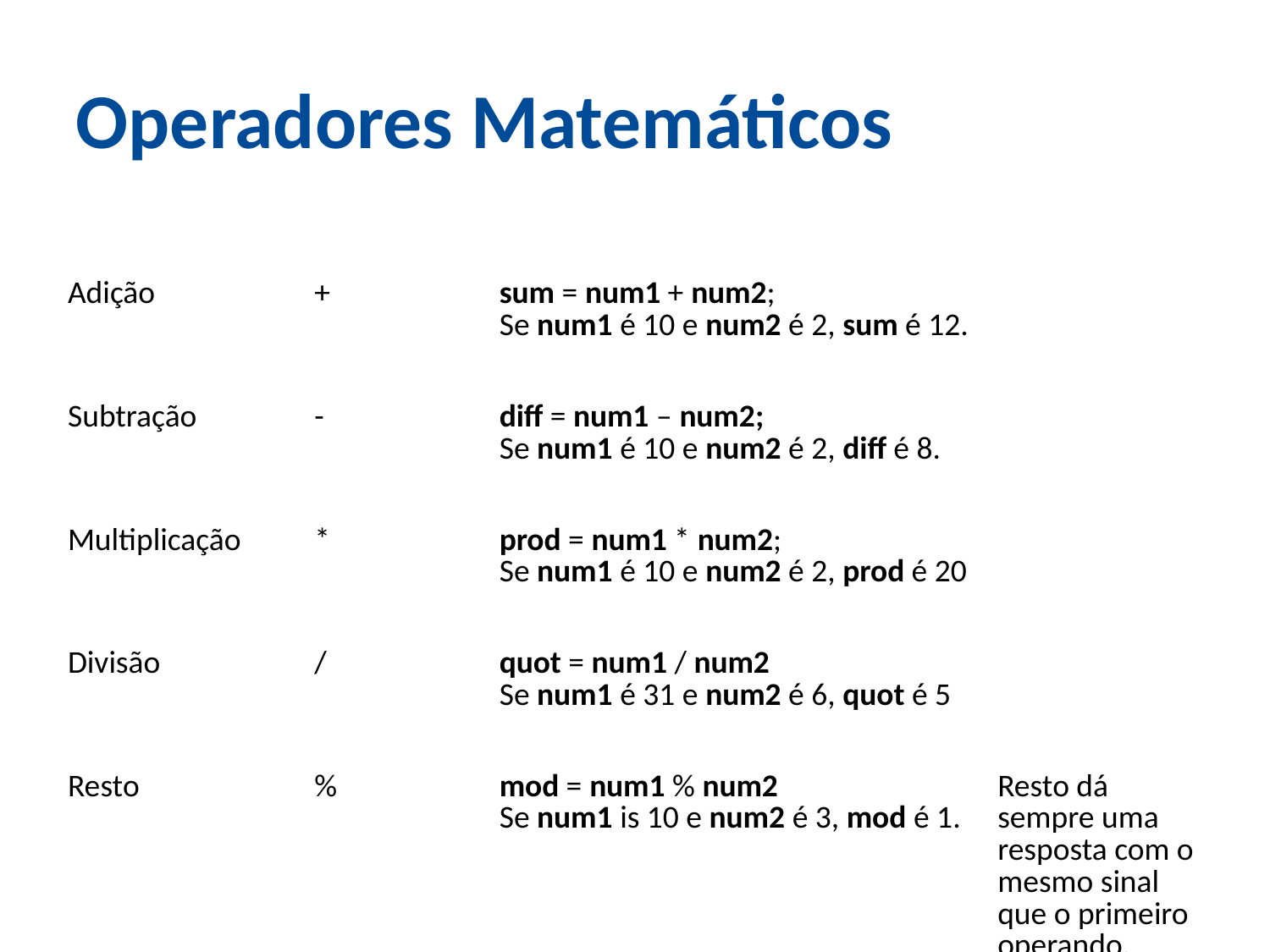

Operadores Matemáticos
| Função | Operador | Exemplo | Comentários |
| --- | --- | --- | --- |
| Adição | + | sum = num1 + num2; Se num1 é 10 e num2 é 2, sum é 12. |  |
| Subtração | - | diff = num1 – num2; Se num1 é 10 e num2 é 2, diff é 8. |  |
| Multiplicação | \* | prod = num1 \* num2; Se num1 é 10 e num2 é 2, prod é 20 |  |
| Divisão | / | quot = num1 / num2 Se num1 é 31 e num2 é 6, quot é 5 |  |
| Resto | % | mod = num1 % num2 Se num1 is 10 e num2 é 3, mod é 1. | Resto dá sempre uma resposta com o mesmo sinal que o primeiro operando. |